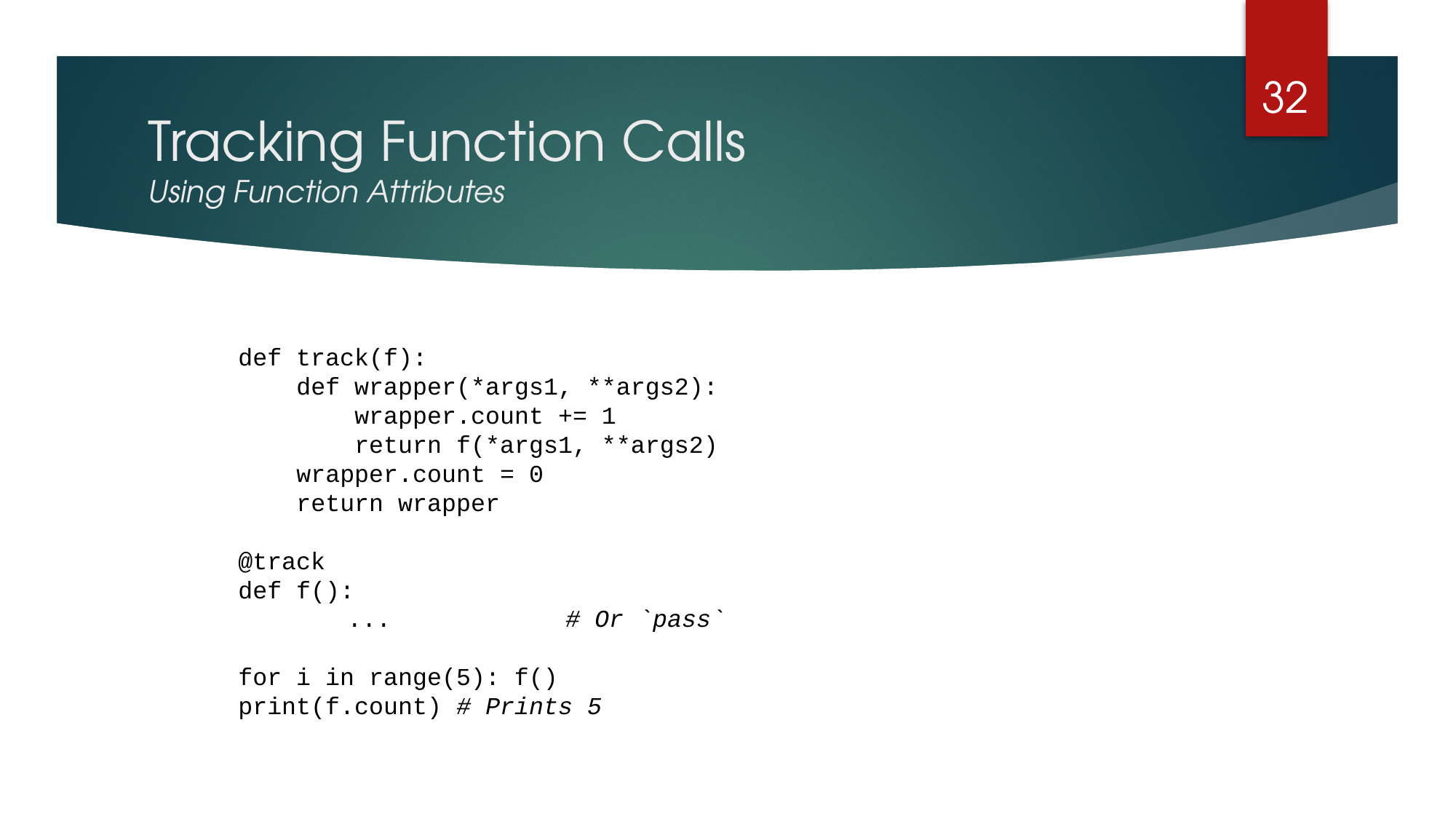

32
# Tracking Function Calls Using Function Attributes
def track(f):
    def wrapper(*args1, **args2):
        wrapper.count += 1
        return f(*args1, **args2)
    wrapper.count = 0
    return wrapper

@track
def f():
	...		# Or `pass`

for i in range(5): f()
print(f.count)	# Prints 5